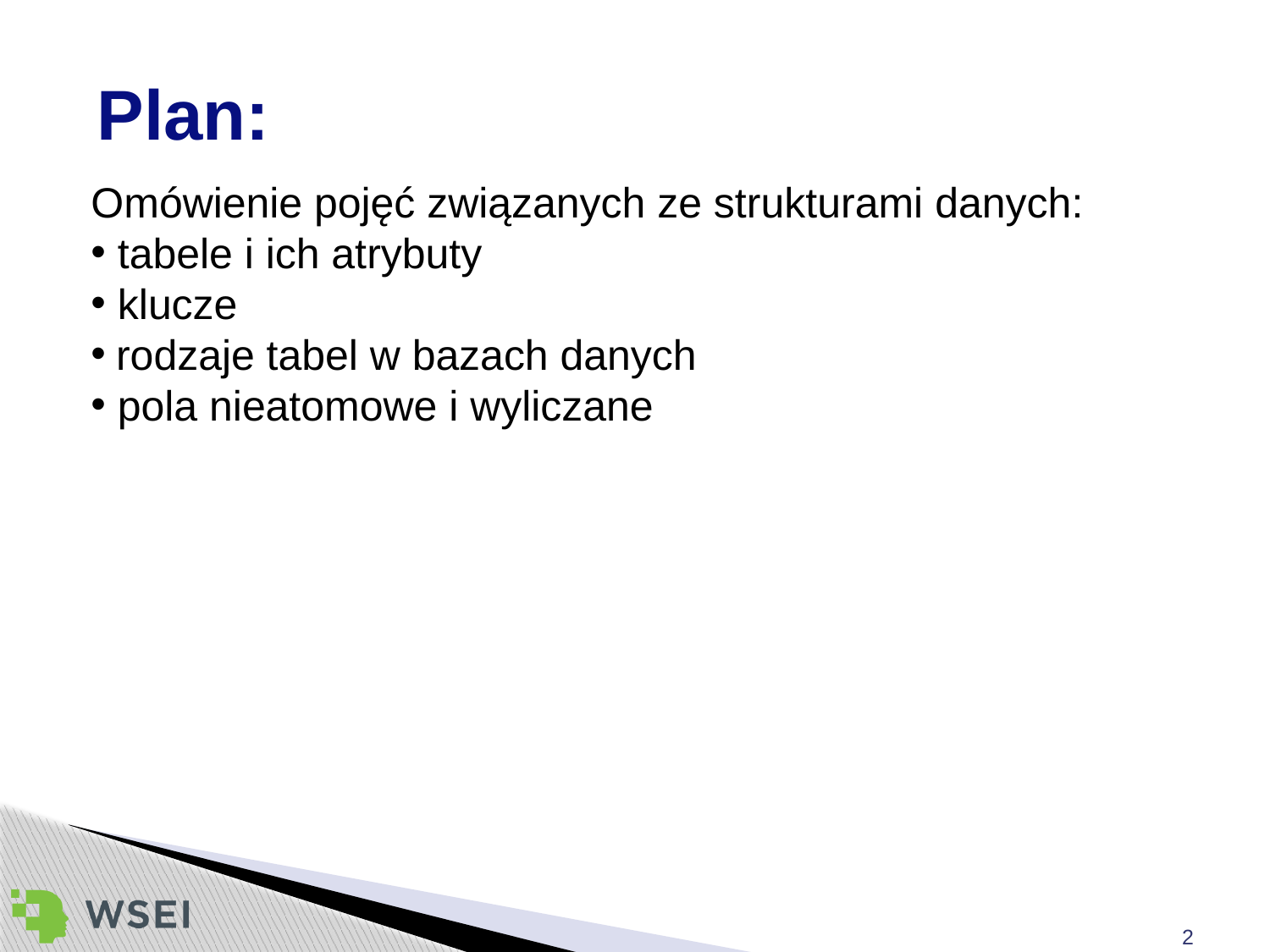

# Plan:
Omówienie pojęć związanych ze strukturami danych:
 tabele i ich atrybuty
 klucze
	rodzaje tabel w bazach danych
 pola nieatomowe i wyliczane
2